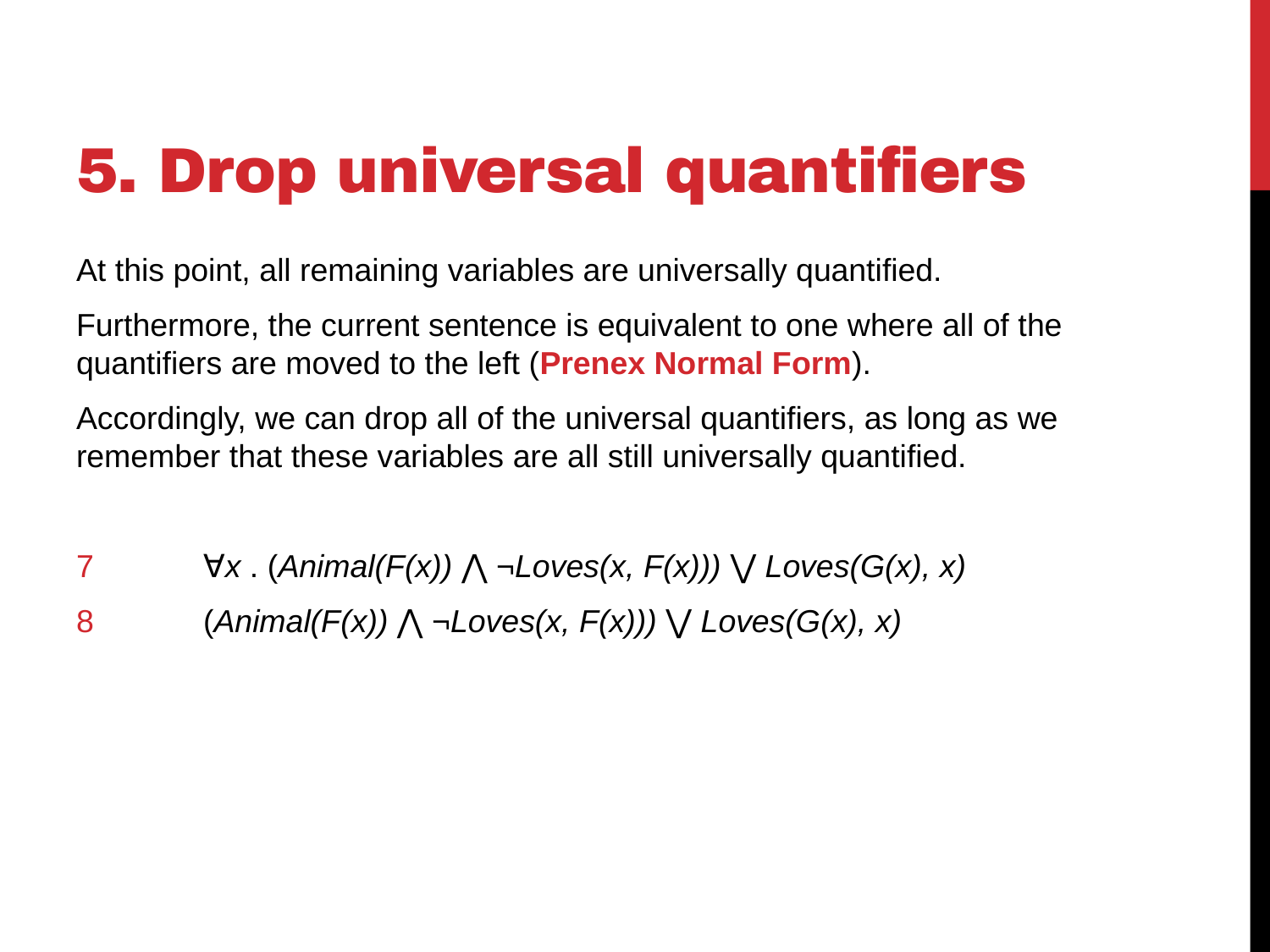

# 5. Drop universal quantifiers
At this point, all remaining variables are universally quantified.
Furthermore, the current sentence is equivalent to one where all of the quantifiers are moved to the left (Prenex Normal Form).
Accordingly, we can drop all of the universal quantifiers, as long as we remember that these variables are all still universally quantified.

7	∀x . (Animal(F(x)) ⋀ ¬Loves(x, F(x))) ⋁ Loves(G(x), x)
8	(Animal(F(x)) ⋀ ¬Loves(x, F(x))) ⋁ Loves(G(x), x)